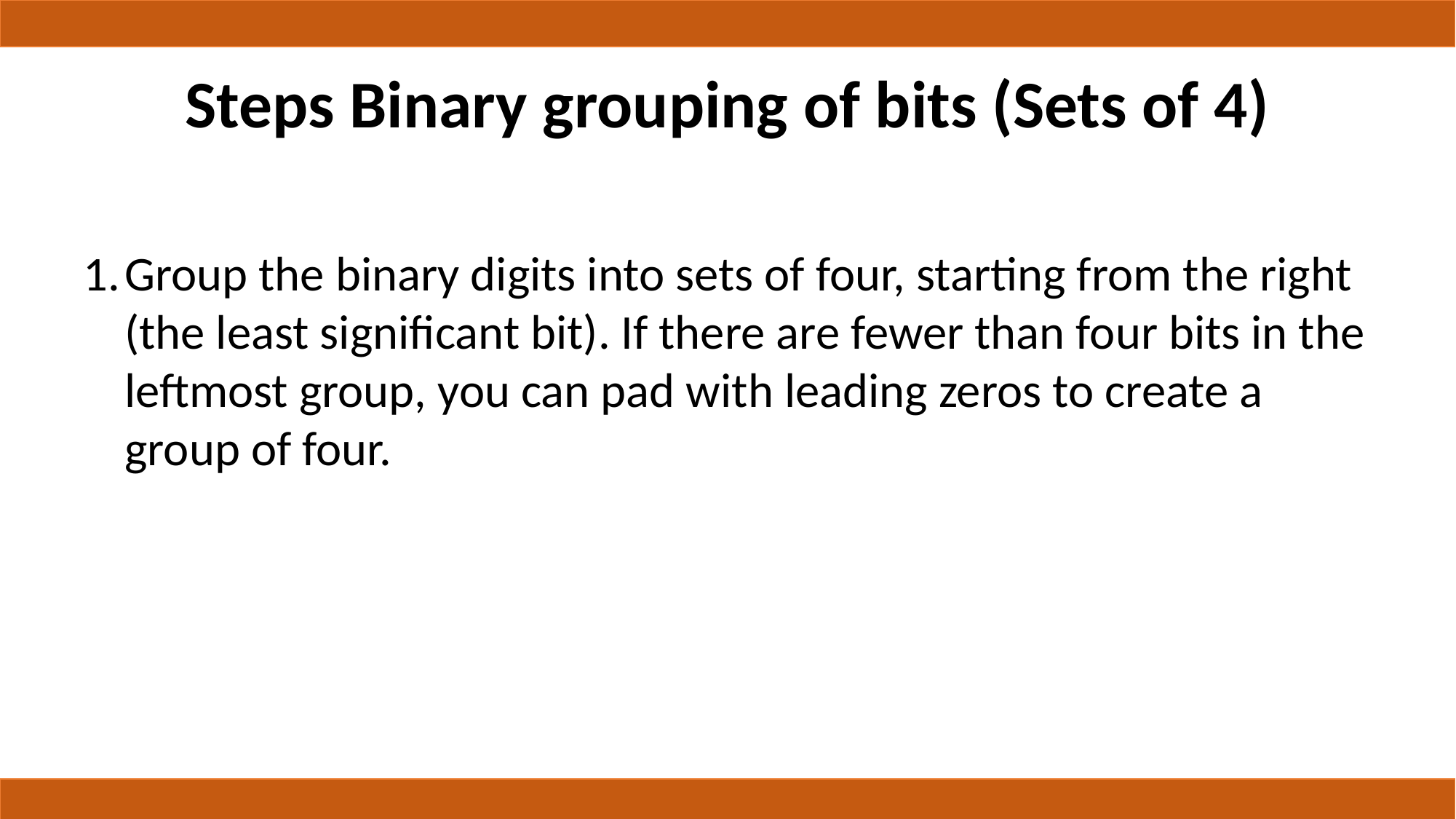

# Steps Binary grouping of bits (Sets of 4)
Group the binary digits into sets of four, starting from the right (the least significant bit). If there are fewer than four bits in the leftmost group, you can pad with leading zeros to create a group of four.